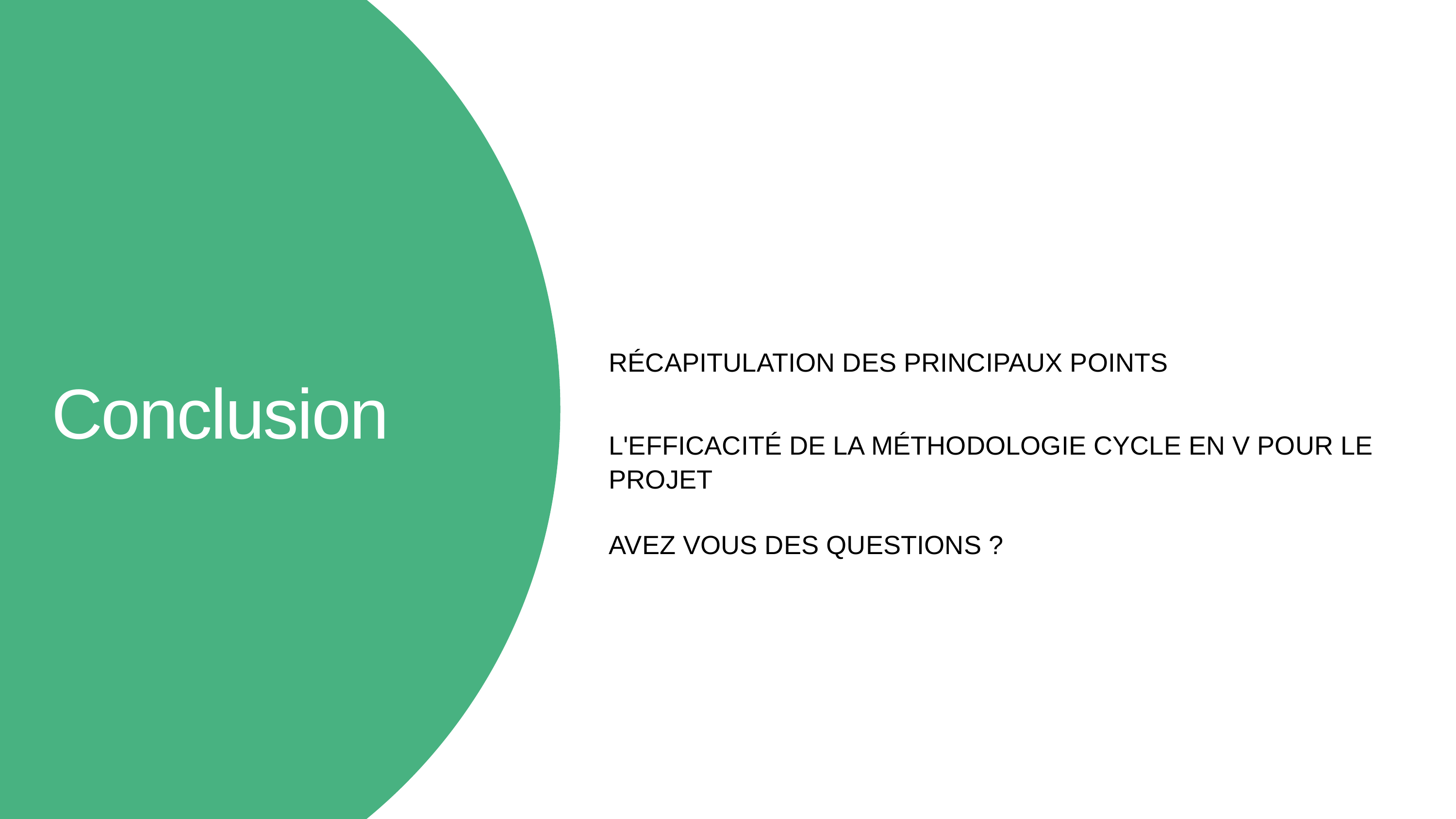

RÉCAPITULATION DES PRINCIPAUX POINTS
Conclusion
L'EFFICACITÉ DE LA MÉTHODOLOGIE CYCLE EN V POUR LE PROJET
AVEZ VOUS DES QUESTIONS ?